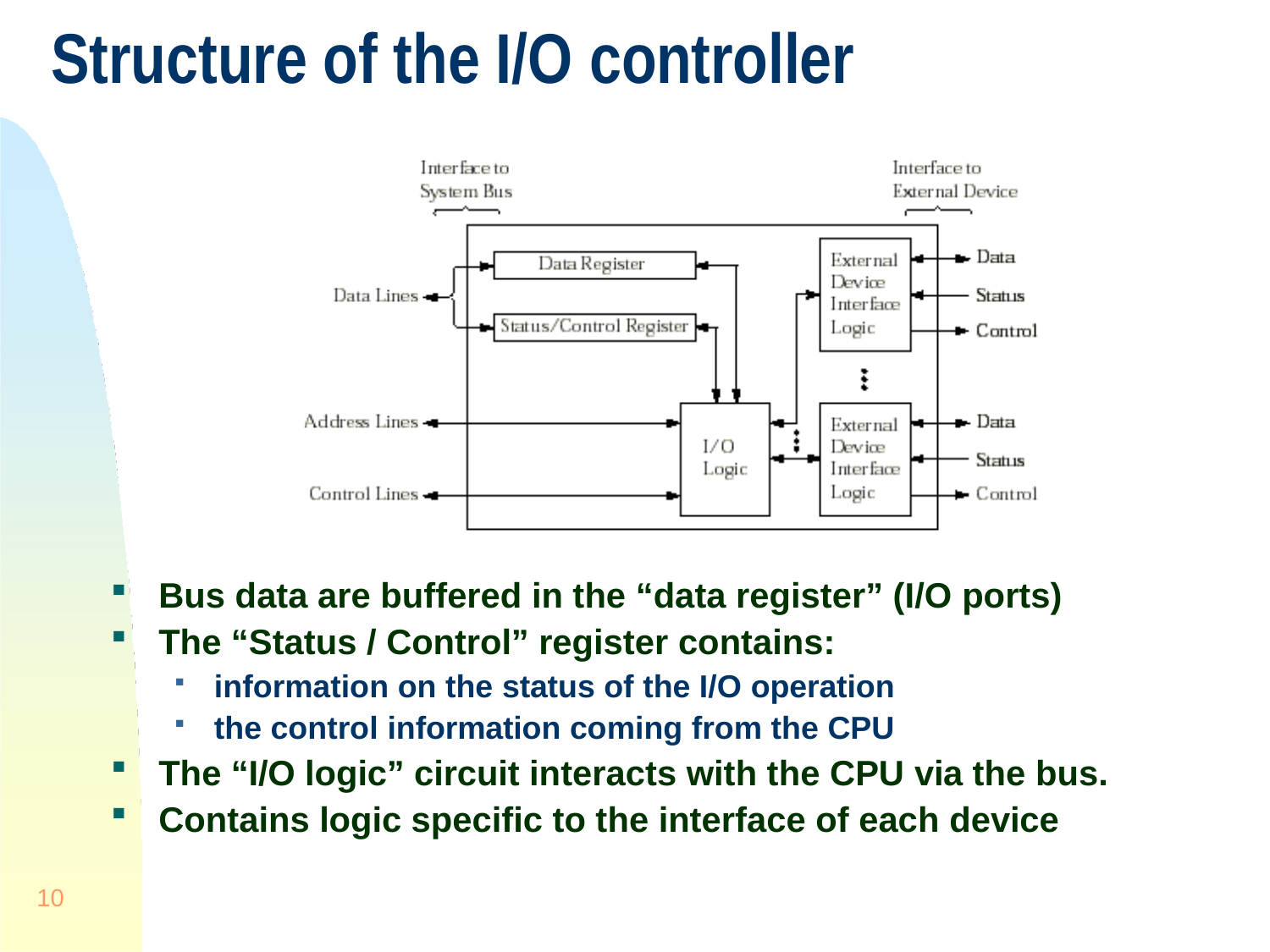

# Structure of the I/O controller

Bus data are buffered in the “data register” (I/O ports)
The “Status / Control” register contains:
information on the status of the I/O operation
the control information coming from the CPU
The “I/O logic” circuit interacts with the CPU via the bus.
Contains logic specific to the interface of each device
10